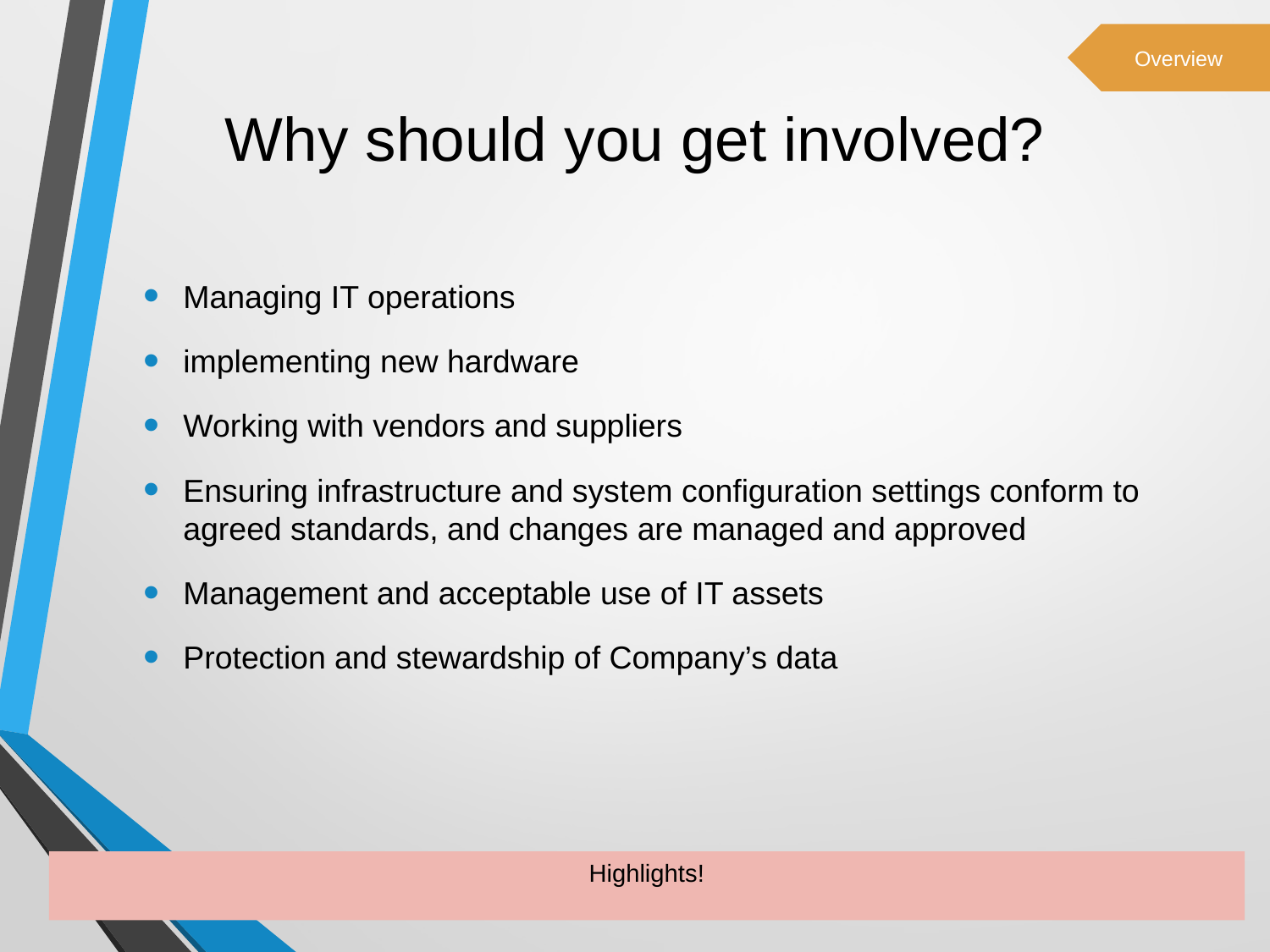

Overview
# Why should you get involved?
Managing IT operations
implementing new hardware
Working with vendors and suppliers
Ensuring infrastructure and system configuration settings conform to agreed standards, and changes are managed and approved
Management and acceptable use of IT assets
Protection and stewardship of Company’s data
5
Highlights!